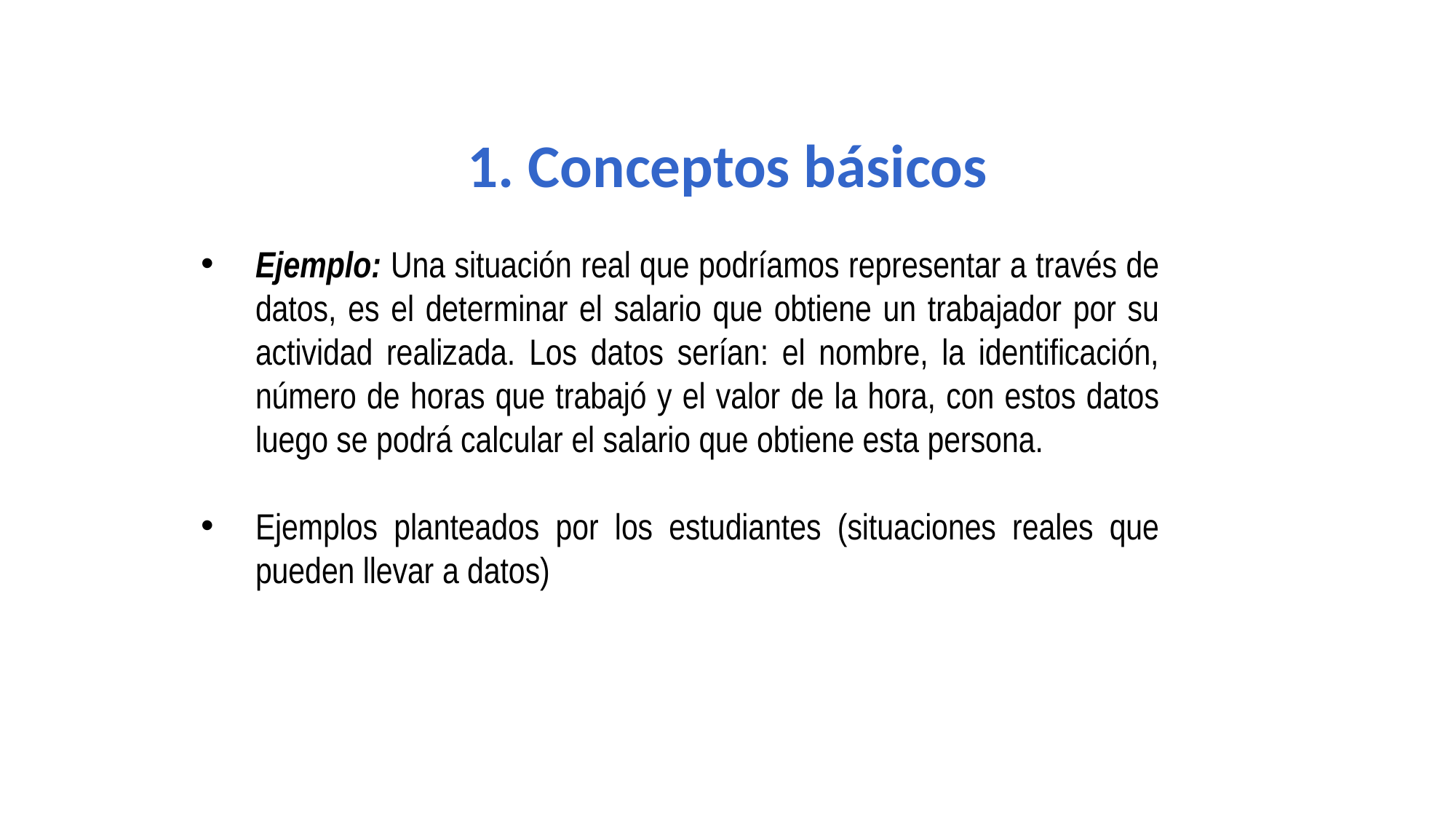

1. Conceptos básicos
Ejemplo: Una situación real que podríamos representar a través de datos, es el determinar el salario que obtiene un trabajador por su actividad realizada. Los datos serían: el nombre, la identificación, número de horas que trabajó y el valor de la hora, con estos datos luego se podrá calcular el salario que obtiene esta persona.

Ejemplos planteados por los estudiantes (situaciones reales que pueden llevar a datos)